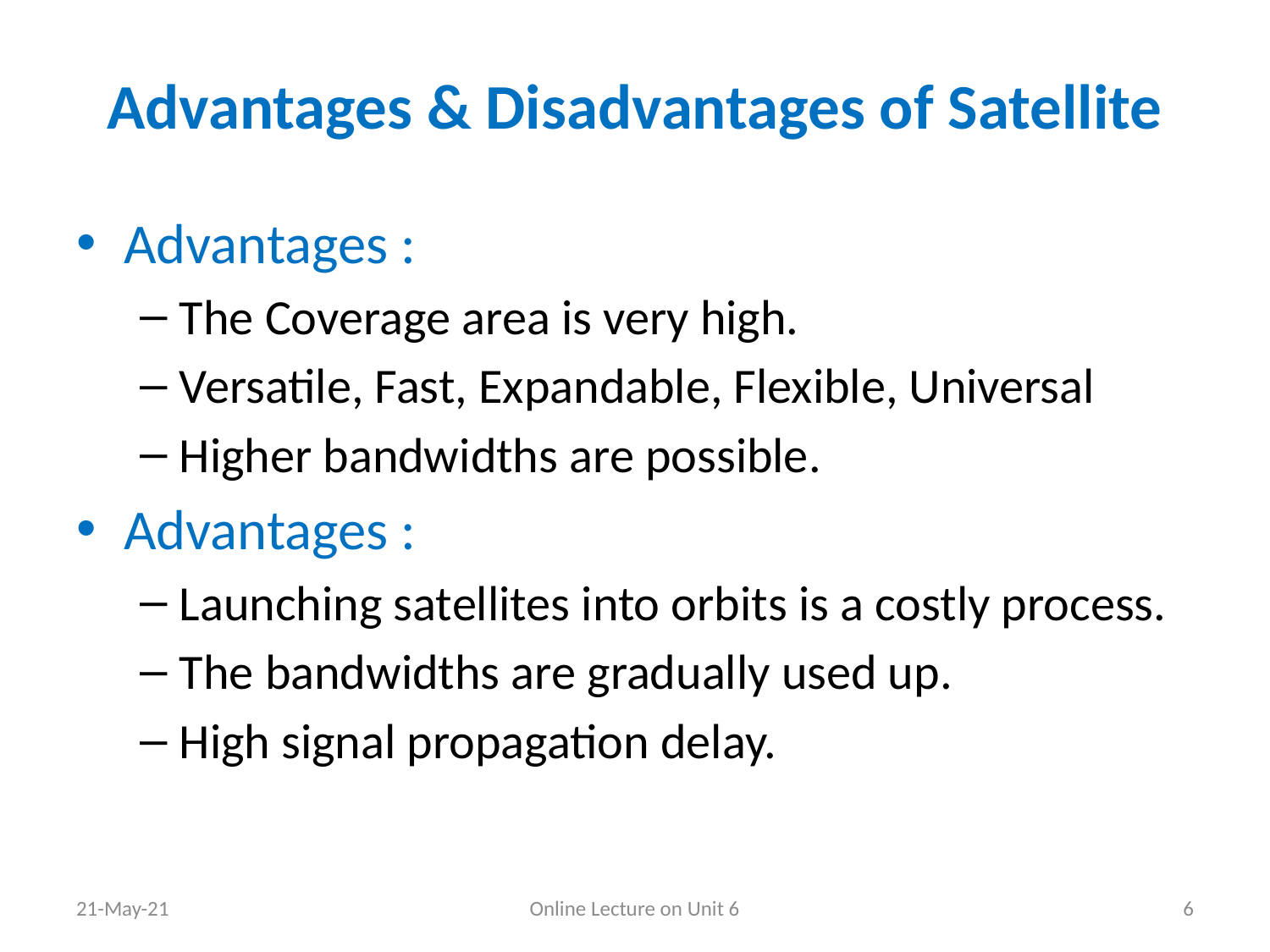

# Advantages & Disadvantages of Satellite
Advantages :
The Coverage area is very high.
Versatile, Fast, Expandable, Flexible, Universal
Higher bandwidths are possible.
Advantages :
Launching satellites into orbits is a costly process.
The bandwidths are gradually used up.
High signal propagation delay.
21-May-21
Online Lecture on Unit 6
6